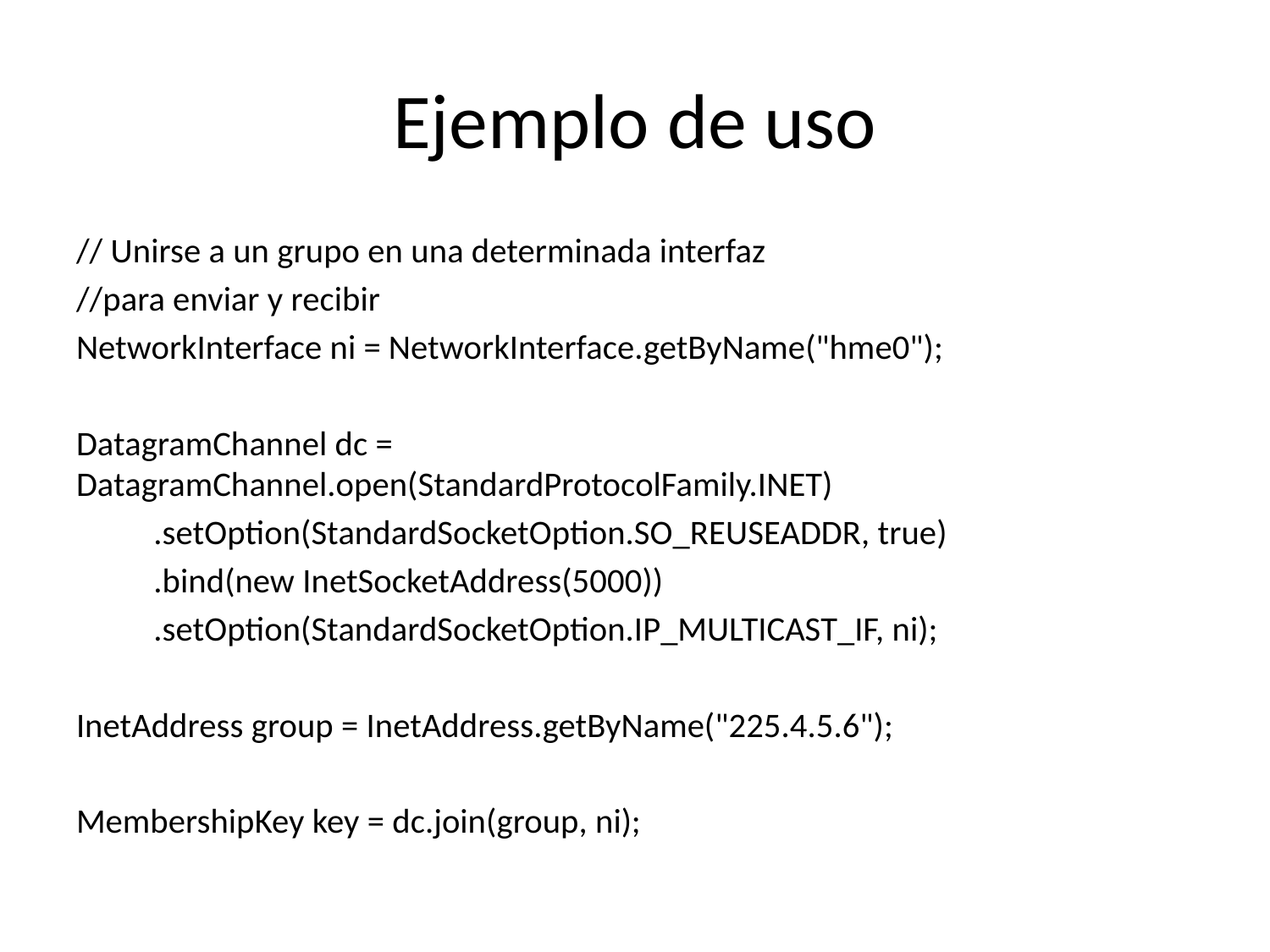

# Ejemplo de uso
// Unirse a un grupo en una determinada interfaz
//para enviar y recibir
NetworkInterface ni = NetworkInterface.getByName("hme0");

DatagramChannel dc = 	DatagramChannel.open(StandardProtocolFamily.INET)
	.setOption(StandardSocketOption.SO_REUSEADDR, true)
	.bind(new InetSocketAddress(5000))
	.setOption(StandardSocketOption.IP_MULTICAST_IF, ni);

InetAddress group = InetAddress.getByName("225.4.5.6");

MembershipKey key = dc.join(group, ni);